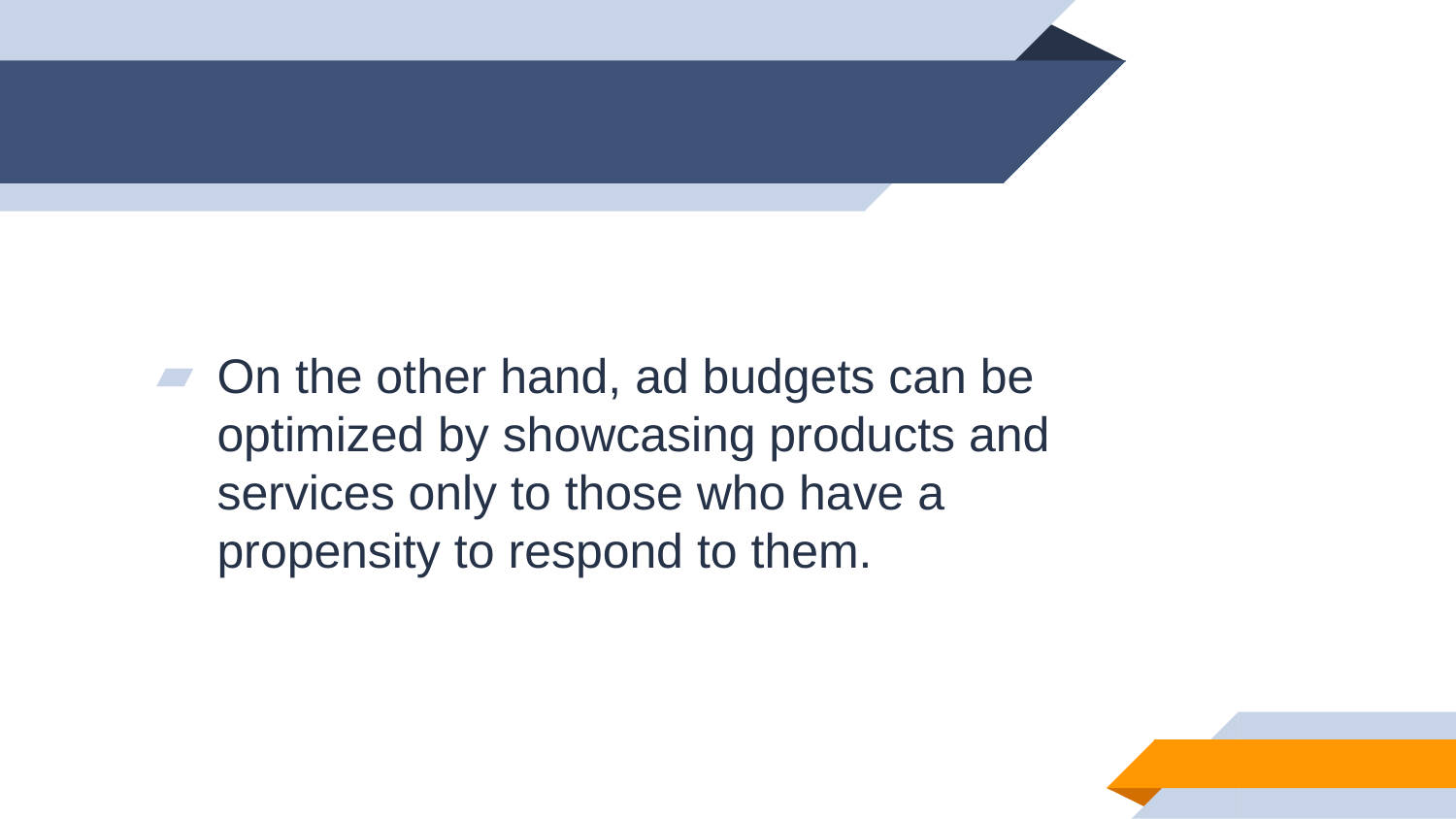

On the other hand, ad budgets can be optimized by showcasing products and services only to those who have a propensity to respond to them.
19